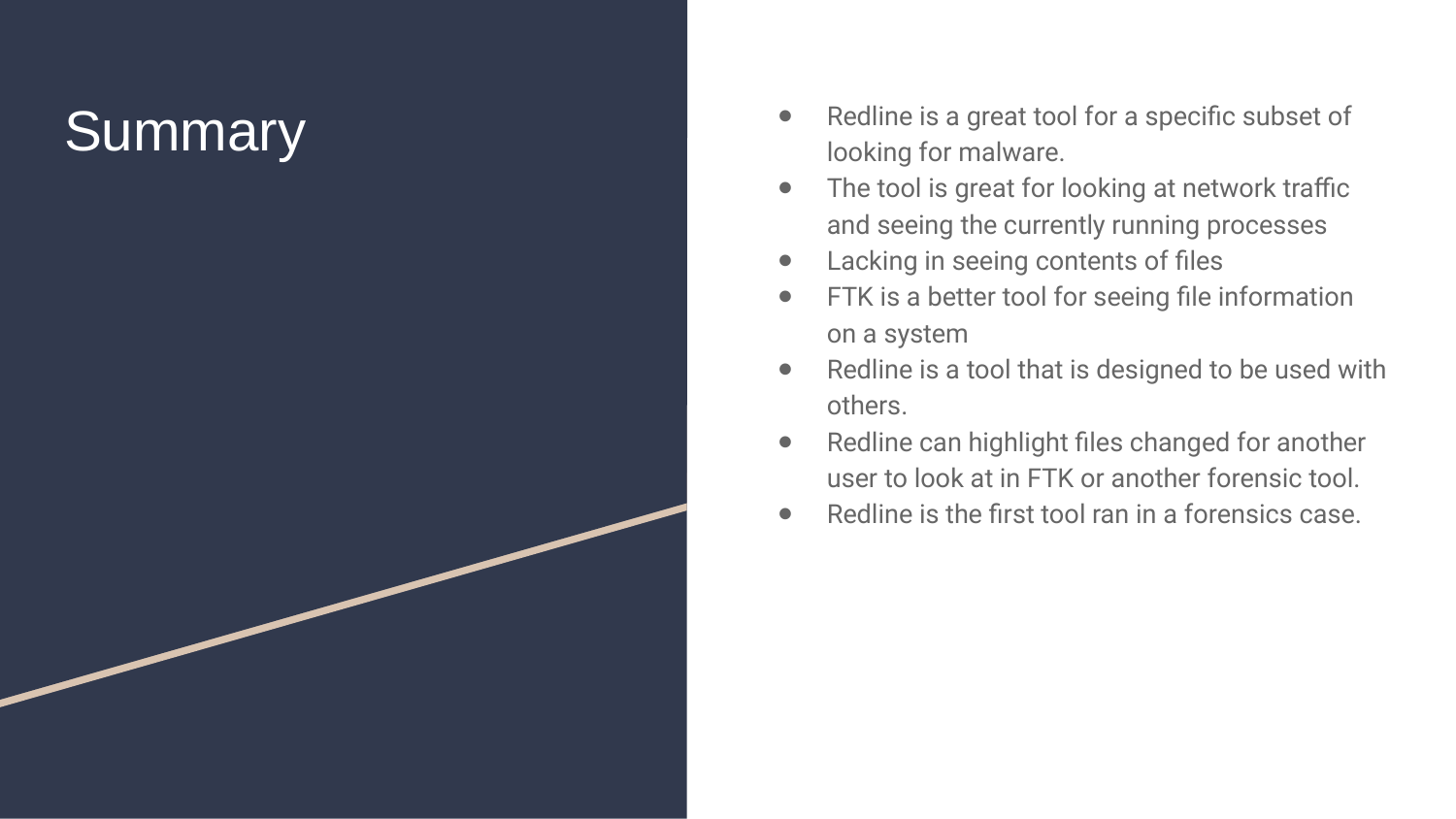

# Summary
Redline is a great tool for a specific subset of looking for malware.
The tool is great for looking at network traffic and seeing the currently running processes
Lacking in seeing contents of files
FTK is a better tool for seeing file information on a system
Redline is a tool that is designed to be used with others.
Redline can highlight files changed for another user to look at in FTK or another forensic tool.
Redline is the first tool ran in a forensics case.